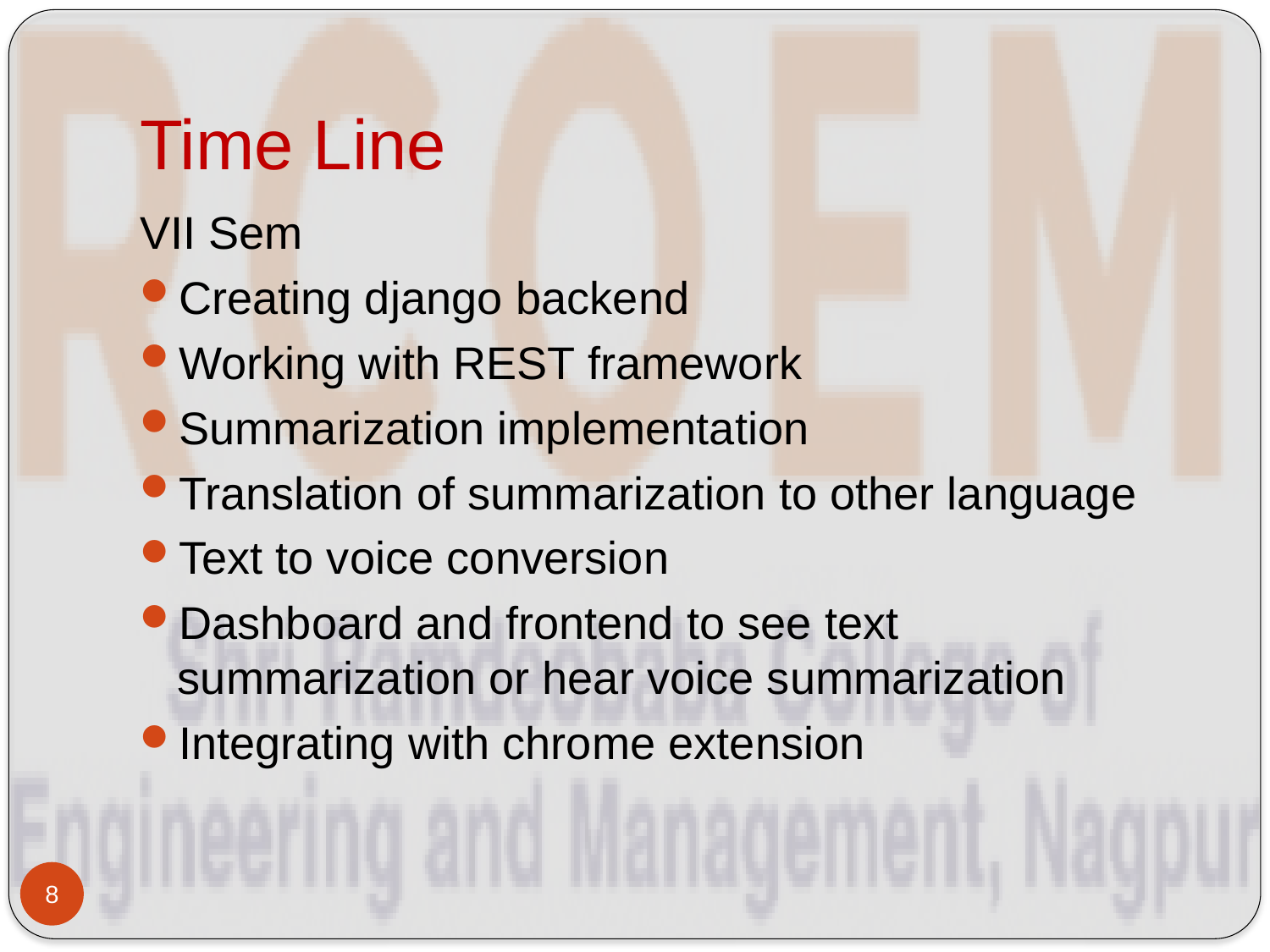

# Time Line
VII Sem
Creating django backend
Working with REST framework
Summarization implementation
Translation of summarization to other language
Text to voice conversion
Dashboard and frontend to see text summarization or hear voice summarization
Integrating with chrome extension

8